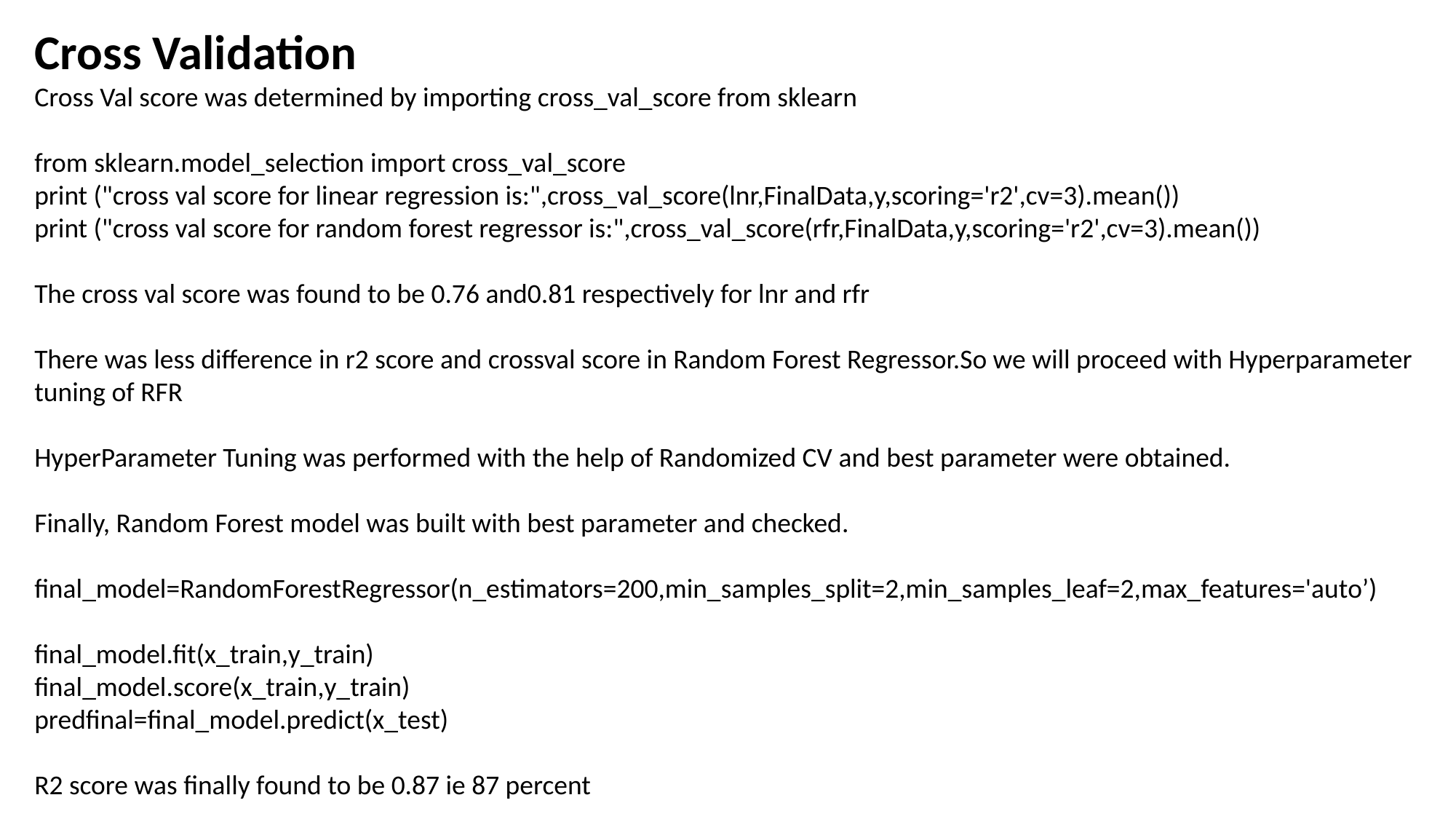

Cross Validation
Cross Val score was determined by importing cross_val_score from sklearn

from sklearn.model_selection import cross_val_score
print ("cross val score for linear regression is:",cross_val_score(lnr,FinalData,y,scoring='r2',cv=3).mean())
print ("cross val score for random forest regressor is:",cross_val_score(rfr,FinalData,y,scoring='r2',cv=3).mean())

The cross val score was found to be 0.76 and0.81 respectively for lnr and rfr

There was less difference in r2 score and crossval score in Random Forest Regressor.So we will proceed with Hyperparameter tuning of RFR

HyperParameter Tuning was performed with the help of Randomized CV and best parameter were obtained.

Finally, Random Forest model was built with best parameter and checked.

final_model=RandomForestRegressor(n_estimators=200,min_samples_split=2,min_samples_leaf=2,max_features='auto’)

final_model.fit(x_train,y_train)
final_model.score(x_train,y_train)
predfinal=final_model.predict(x_test)

R2 score was finally found to be 0.87 ie 87 percent